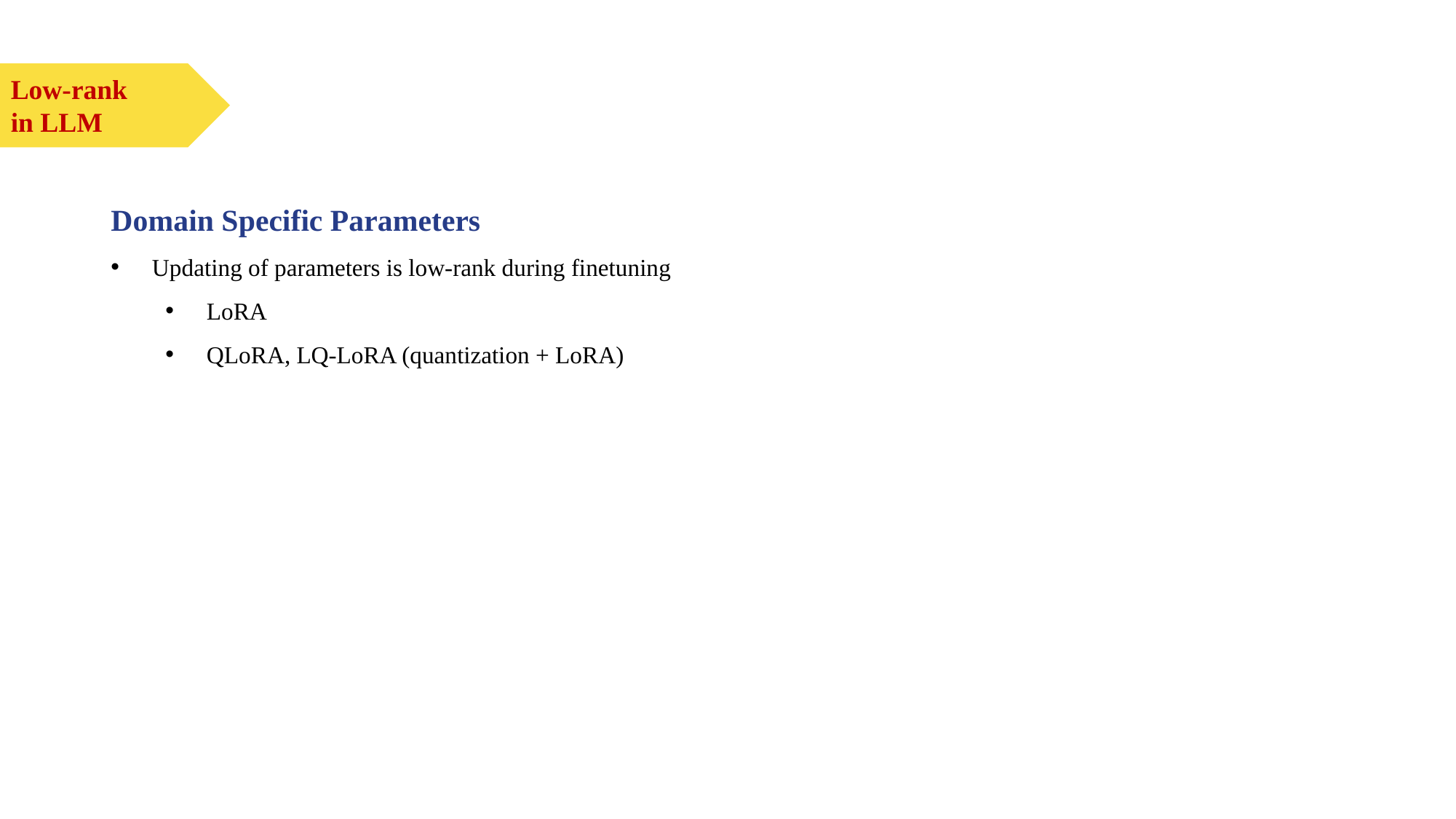

Low-rank
in LLM
Domain Specific Parameters
Updating of parameters is low-rank during finetuning
LoRA
QLoRA, LQ-LoRA (quantization + LoRA)